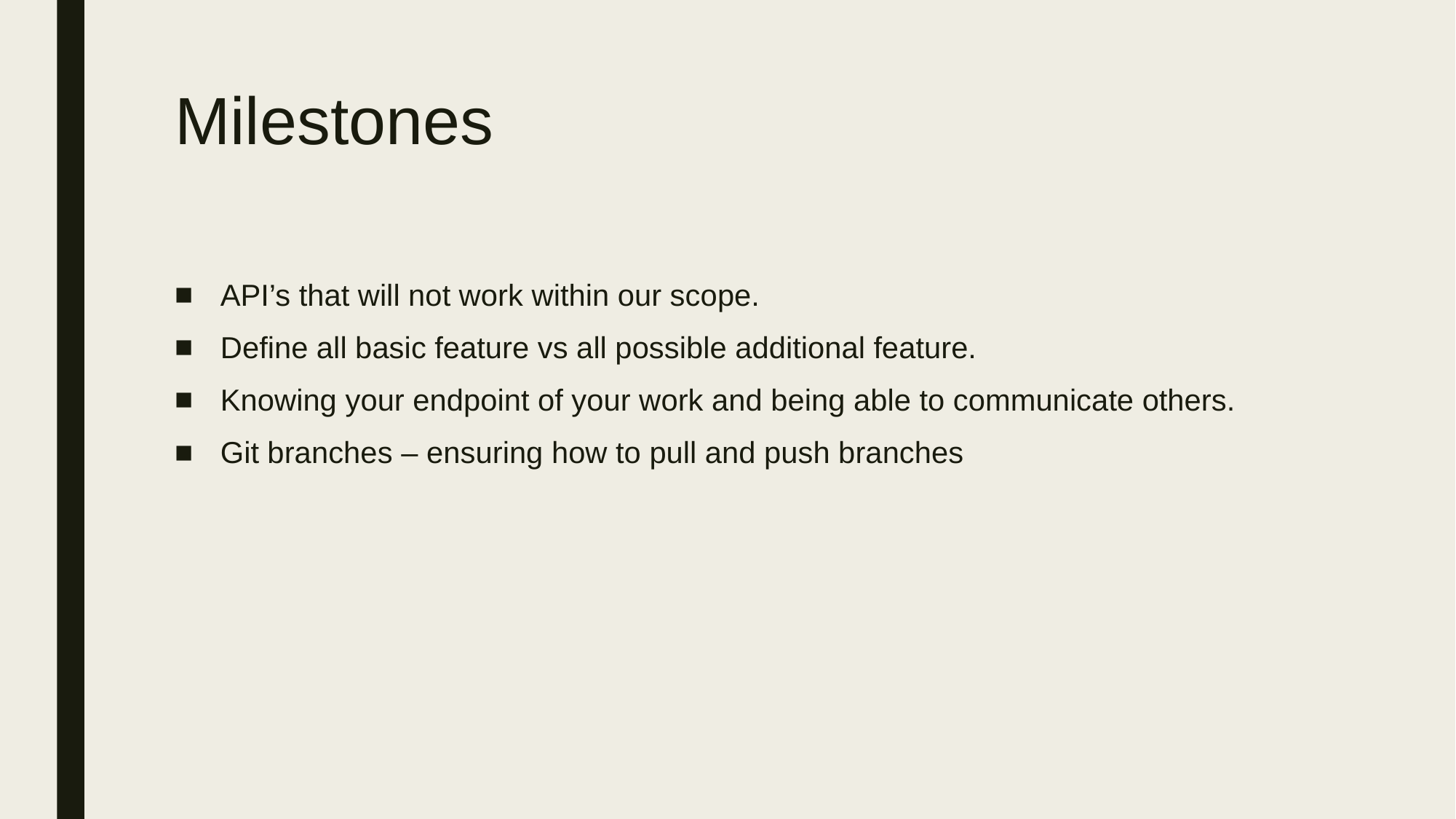

# Milestones
API’s that will not work within our scope.
Define all basic feature vs all possible additional feature.
Knowing your endpoint of your work and being able to communicate others.
Git branches – ensuring how to pull and push branches